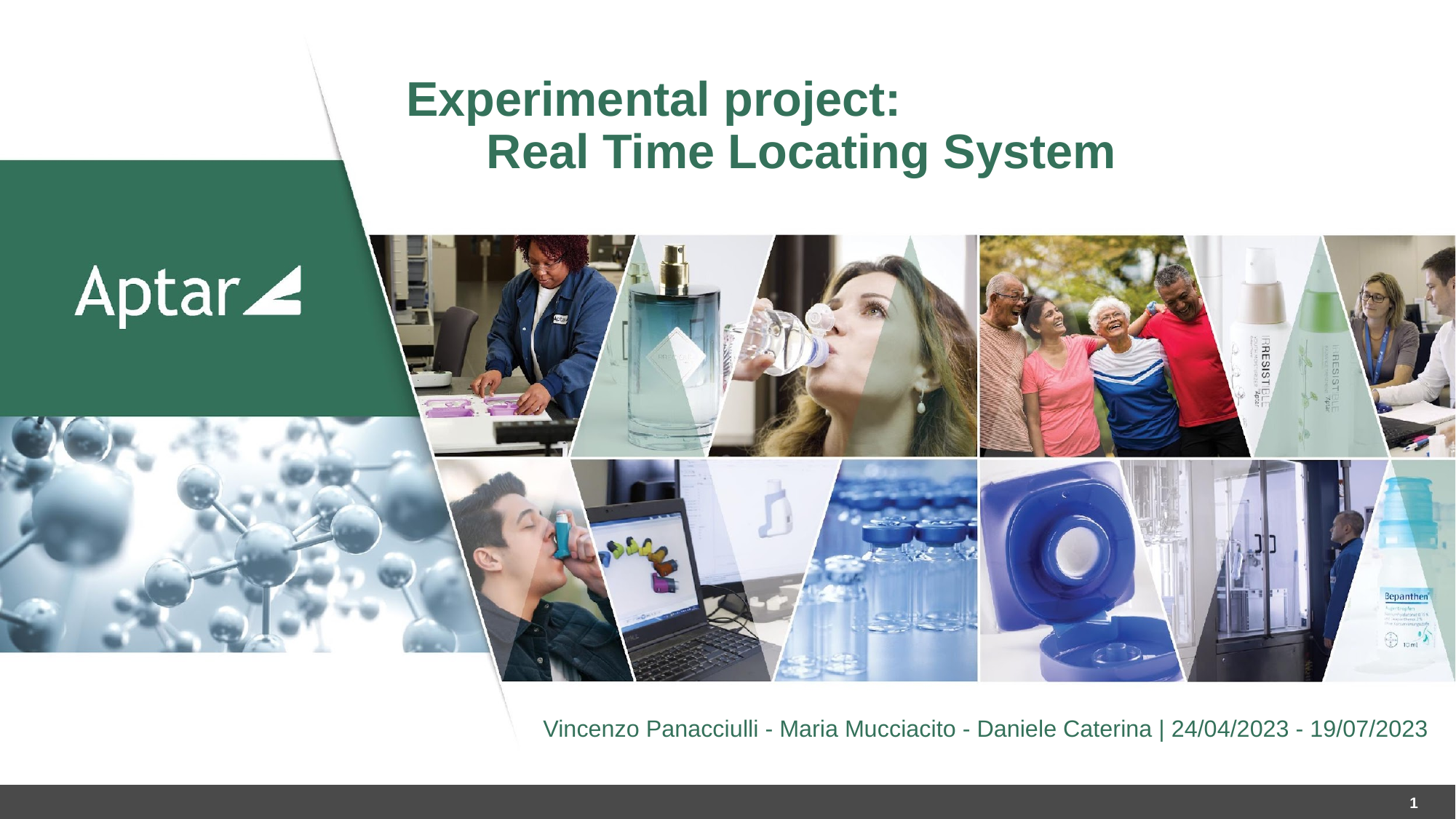

Experimental project:                                           Real Time Locating System
Vincenzo Panacciulli - Maria Mucciacito - Daniele Caterina | 24/04/2023 - 19/07/2023
1